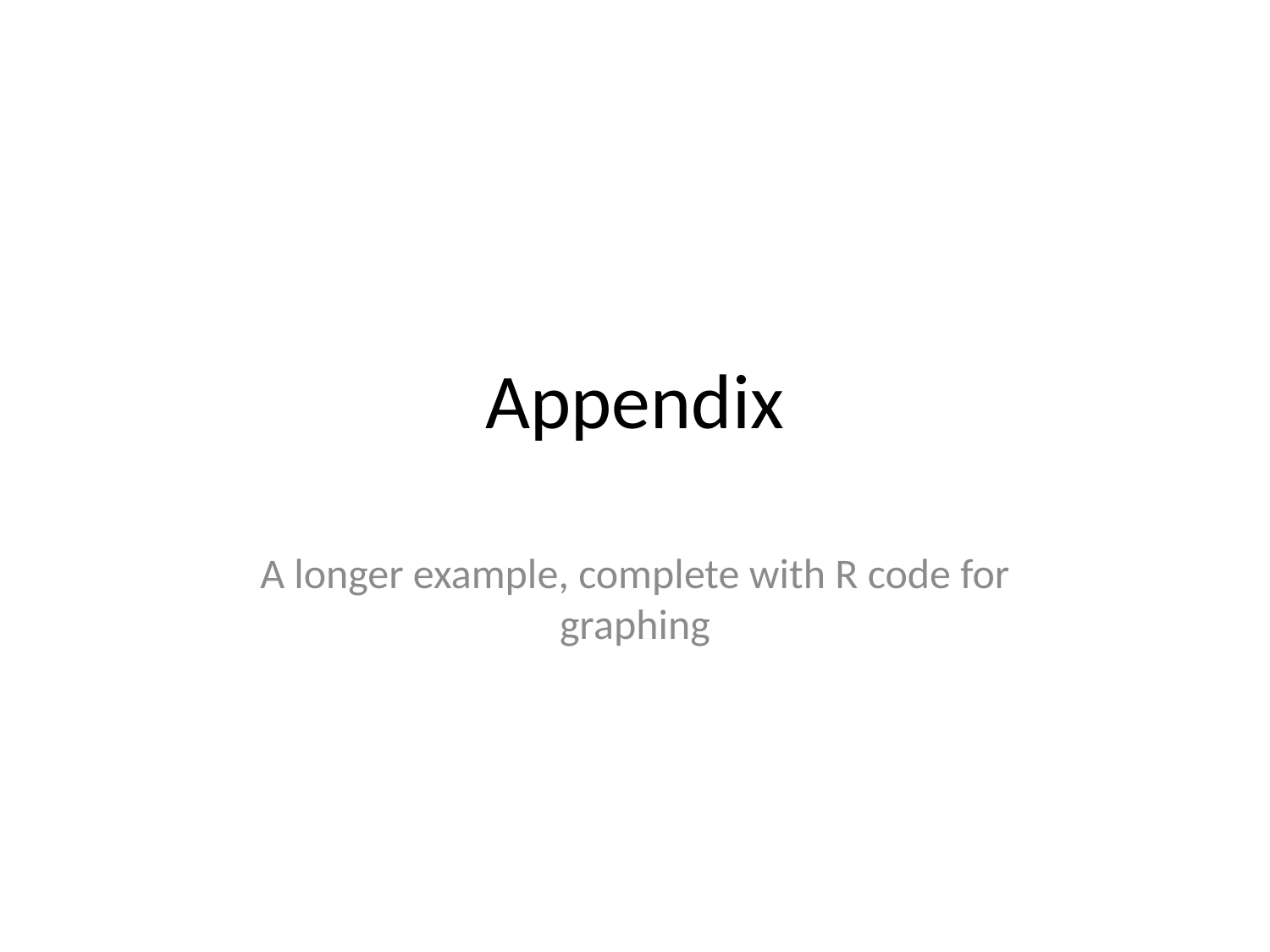

# Appendix
A longer example, complete with R code for graphing